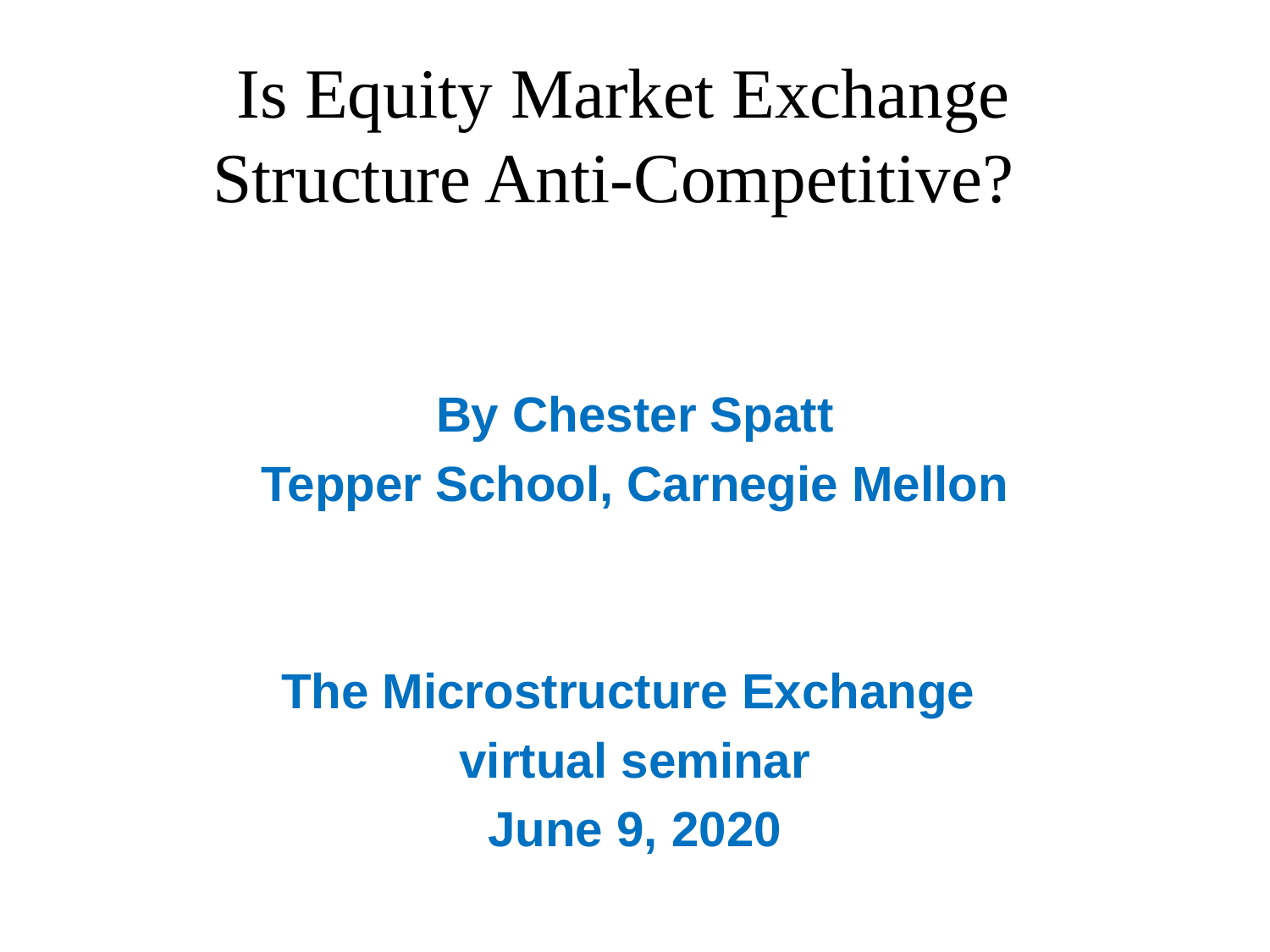

# Is Equity Market Exchange Structure Anti-Competitive?

By Chester Spatt
Tepper School, Carnegie Mellon

The Microstructure Exchange
virtual seminar
June 9, 2020